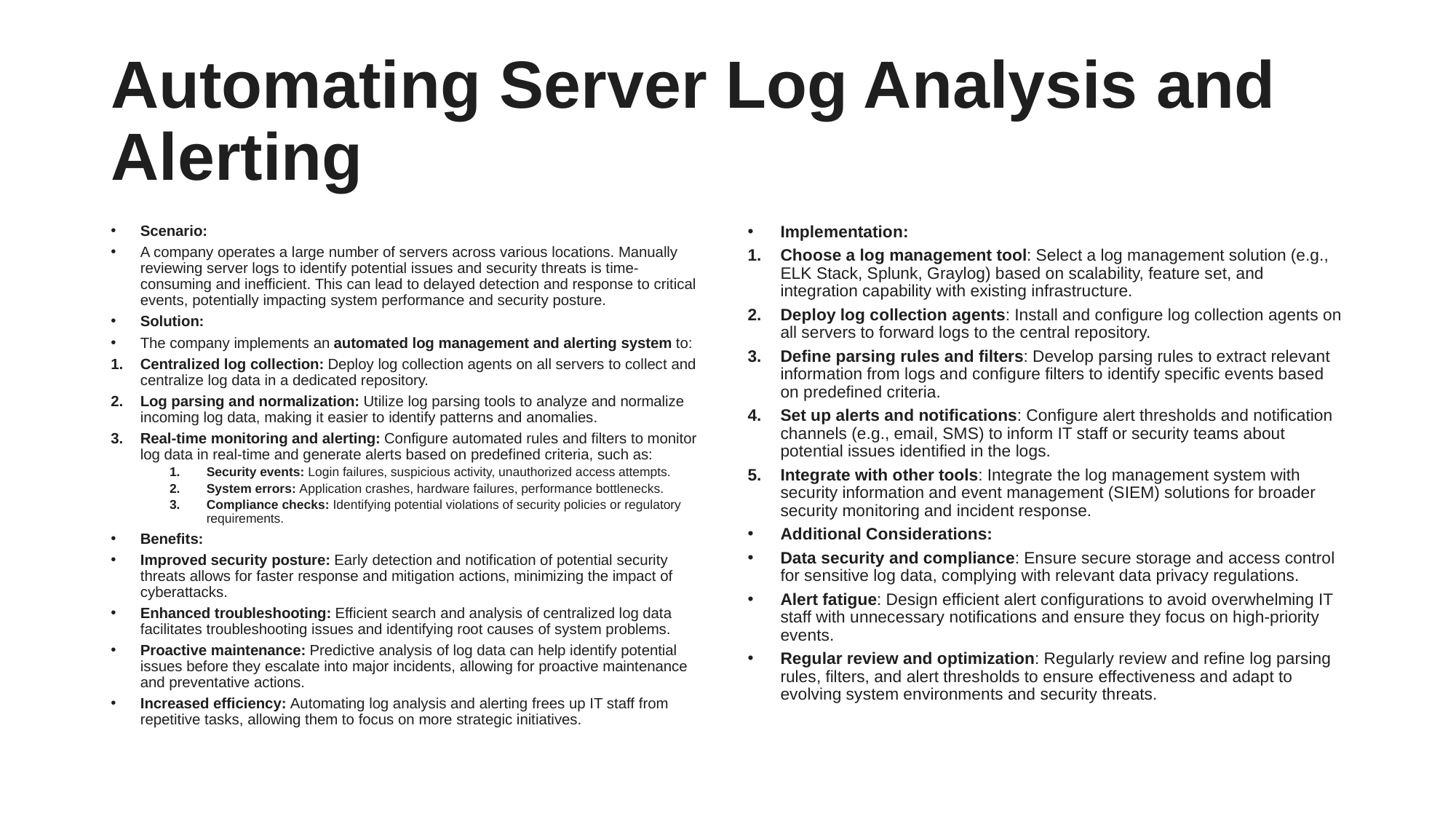

# Automating Server Log Analysis and Alerting
Scenario:
A company operates a large number of servers across various locations. Manually reviewing server logs to identify potential issues and security threats is time-consuming and inefficient. This can lead to delayed detection and response to critical events, potentially impacting system performance and security posture.
Solution:
The company implements an automated log management and alerting system to:
Centralized log collection: Deploy log collection agents on all servers to collect and centralize log data in a dedicated repository.
Log parsing and normalization: Utilize log parsing tools to analyze and normalize incoming log data, making it easier to identify patterns and anomalies.
Real-time monitoring and alerting: Configure automated rules and filters to monitor log data in real-time and generate alerts based on predefined criteria, such as:
Security events: Login failures, suspicious activity, unauthorized access attempts.
System errors: Application crashes, hardware failures, performance bottlenecks.
Compliance checks: Identifying potential violations of security policies or regulatory requirements.
Benefits:
Improved security posture: Early detection and notification of potential security threats allows for faster response and mitigation actions, minimizing the impact of cyberattacks.
Enhanced troubleshooting: Efficient search and analysis of centralized log data facilitates troubleshooting issues and identifying root causes of system problems.
Proactive maintenance: Predictive analysis of log data can help identify potential issues before they escalate into major incidents, allowing for proactive maintenance and preventative actions.
Increased efficiency: Automating log analysis and alerting frees up IT staff from repetitive tasks, allowing them to focus on more strategic initiatives.

Implementation:
Choose a log management tool: Select a log management solution (e.g., ELK Stack, Splunk, Graylog) based on scalability, feature set, and integration capability with existing infrastructure.
Deploy log collection agents: Install and configure log collection agents on all servers to forward logs to the central repository.
Define parsing rules and filters: Develop parsing rules to extract relevant information from logs and configure filters to identify specific events based on predefined criteria.
Set up alerts and notifications: Configure alert thresholds and notification channels (e.g., email, SMS) to inform IT staff or security teams about potential issues identified in the logs.
Integrate with other tools: Integrate the log management system with security information and event management (SIEM) solutions for broader security monitoring and incident response.
Additional Considerations:
Data security and compliance: Ensure secure storage and access control for sensitive log data, complying with relevant data privacy regulations.
Alert fatigue: Design efficient alert configurations to avoid overwhelming IT staff with unnecessary notifications and ensure they focus on high-priority events.
Regular review and optimization: Regularly review and refine log parsing rules, filters, and alert thresholds to ensure effectiveness and adapt to evolving system environments and security threats.